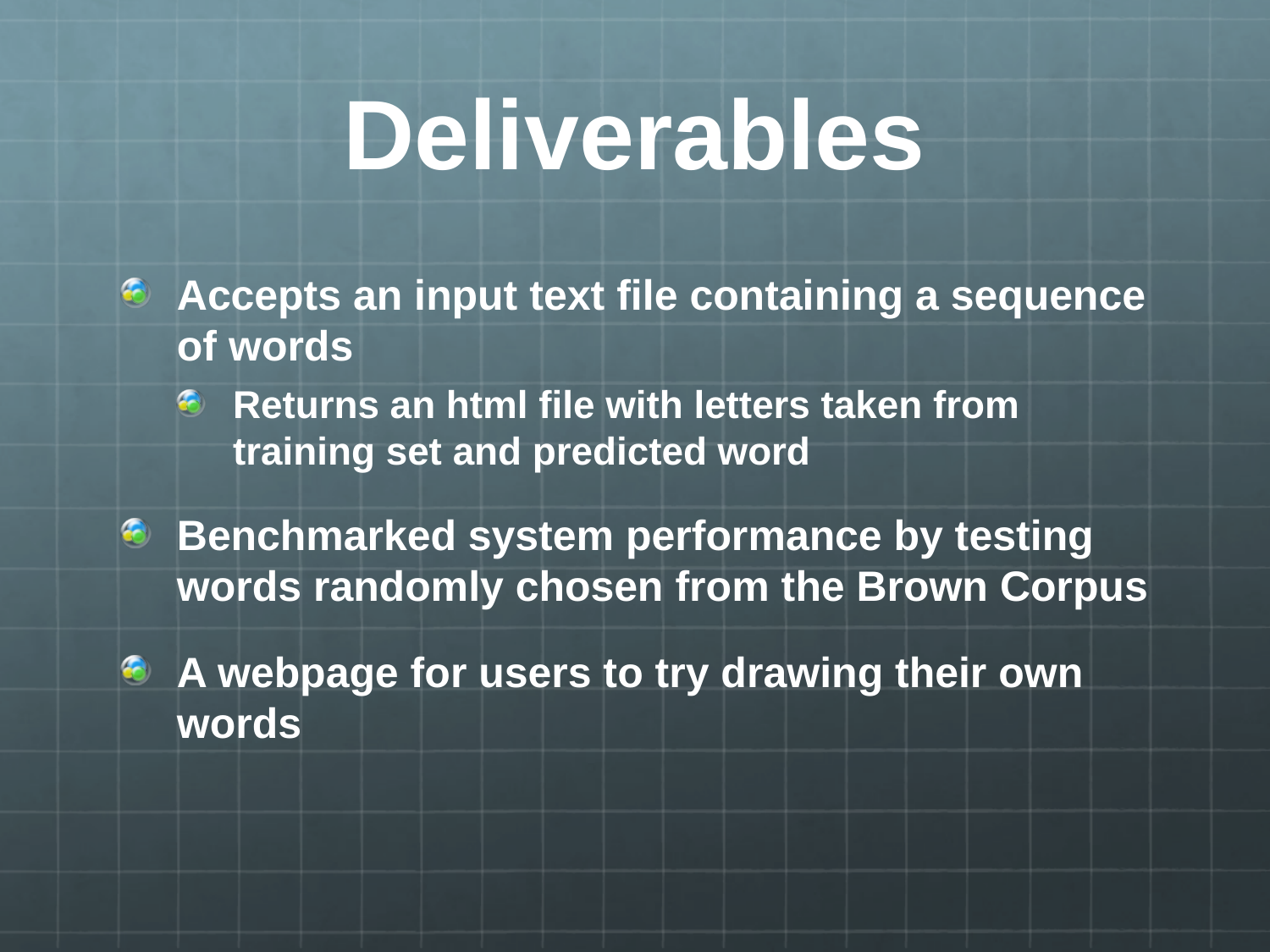

# Deliverables
Accepts an input text file containing a sequence of words
Returns an html file with letters taken from training set and predicted word
Benchmarked system performance by testing words randomly chosen from the Brown Corpus
A webpage for users to try drawing their own words